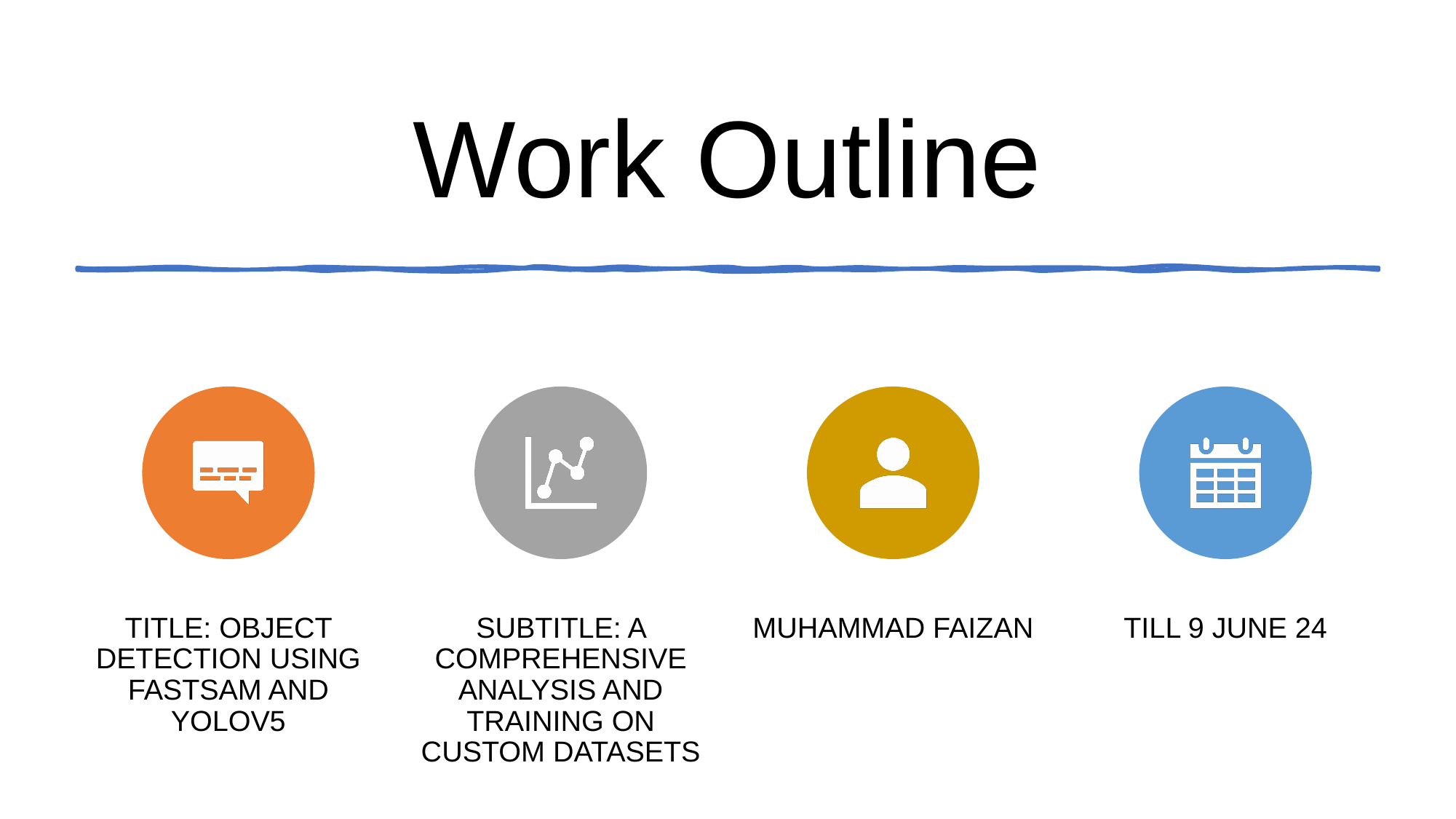

# Work Outline

Title: Object Detection Using FastSam and YOLOv5
Subtitle: A Comprehensive Analysis and Training on Custom Datasets
Muhammad Faizan
Till 9 June 24